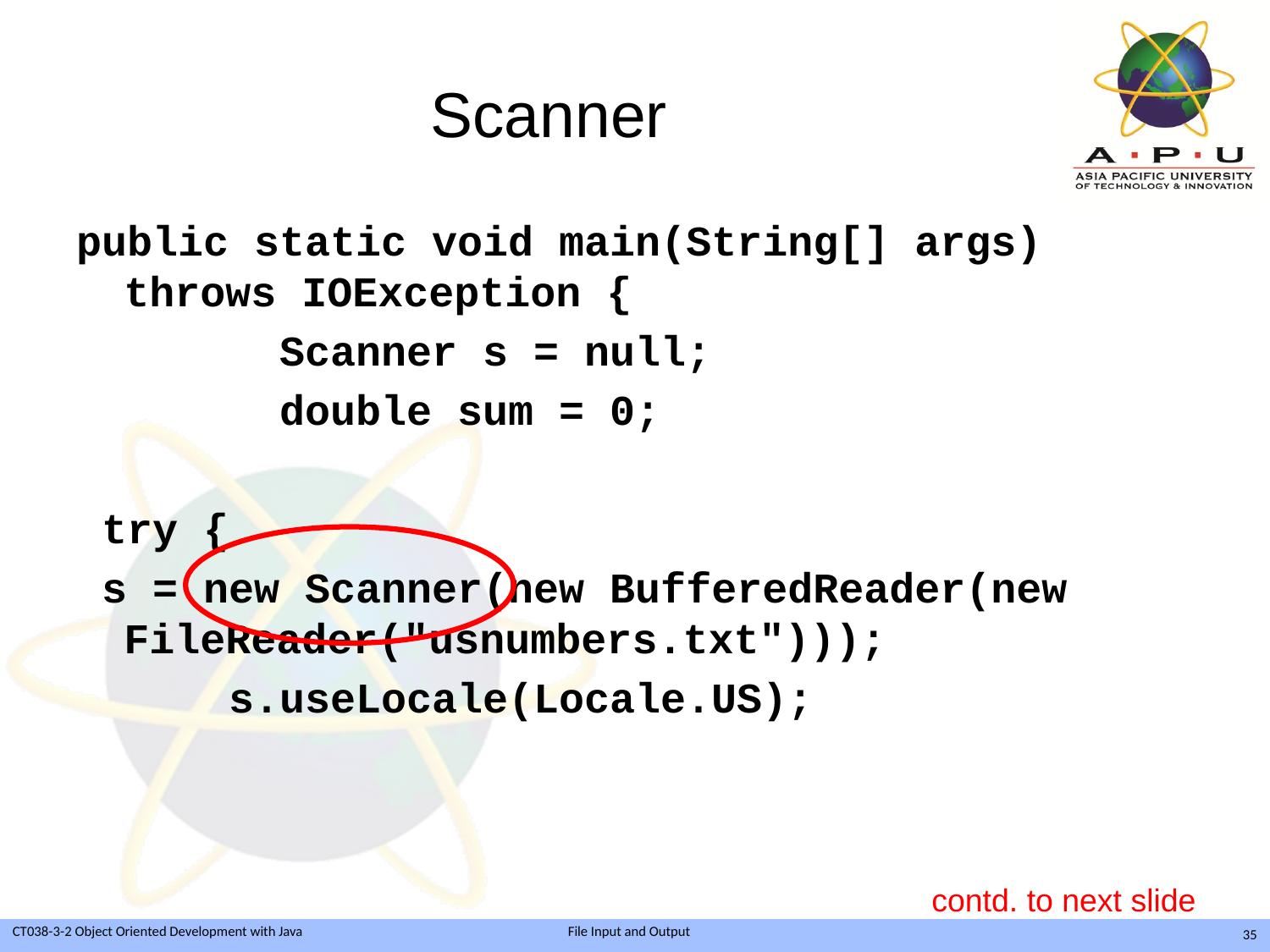

# Scanner
public static void main(String[] args) throws IOException {
        Scanner s = null;
        double sum = 0;

 try {
 s = new Scanner(new BufferedReader(new FileReader("usnumbers.txt")));
      s.useLocale(Locale.US);

contd. to next slide
35